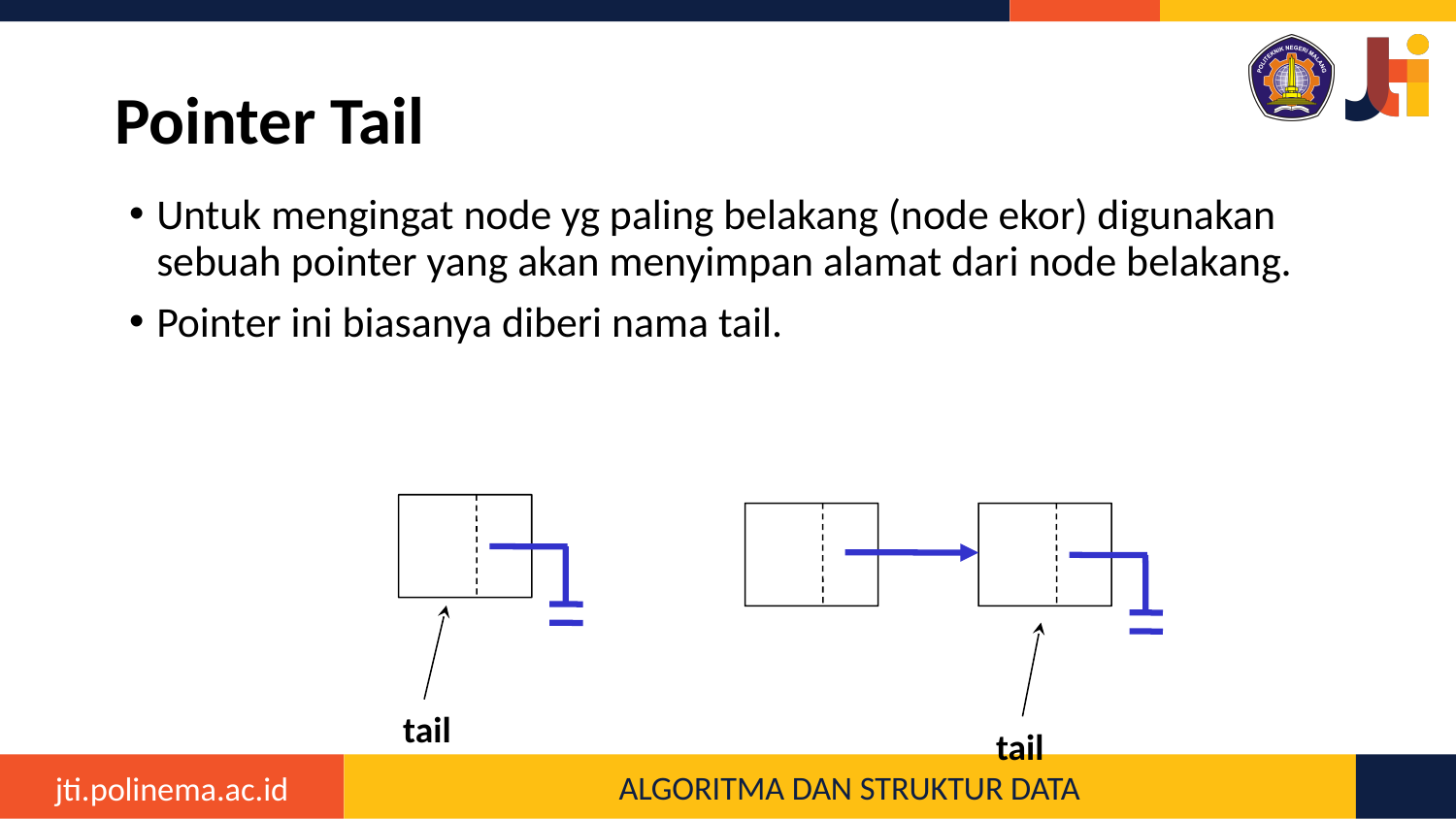

# Pointer Tail
Untuk mengingat node yg paling belakang (node ekor) digunakan sebuah pointer yang akan menyimpan alamat dari node belakang.
Pointer ini biasanya diberi nama tail.

tail
tail